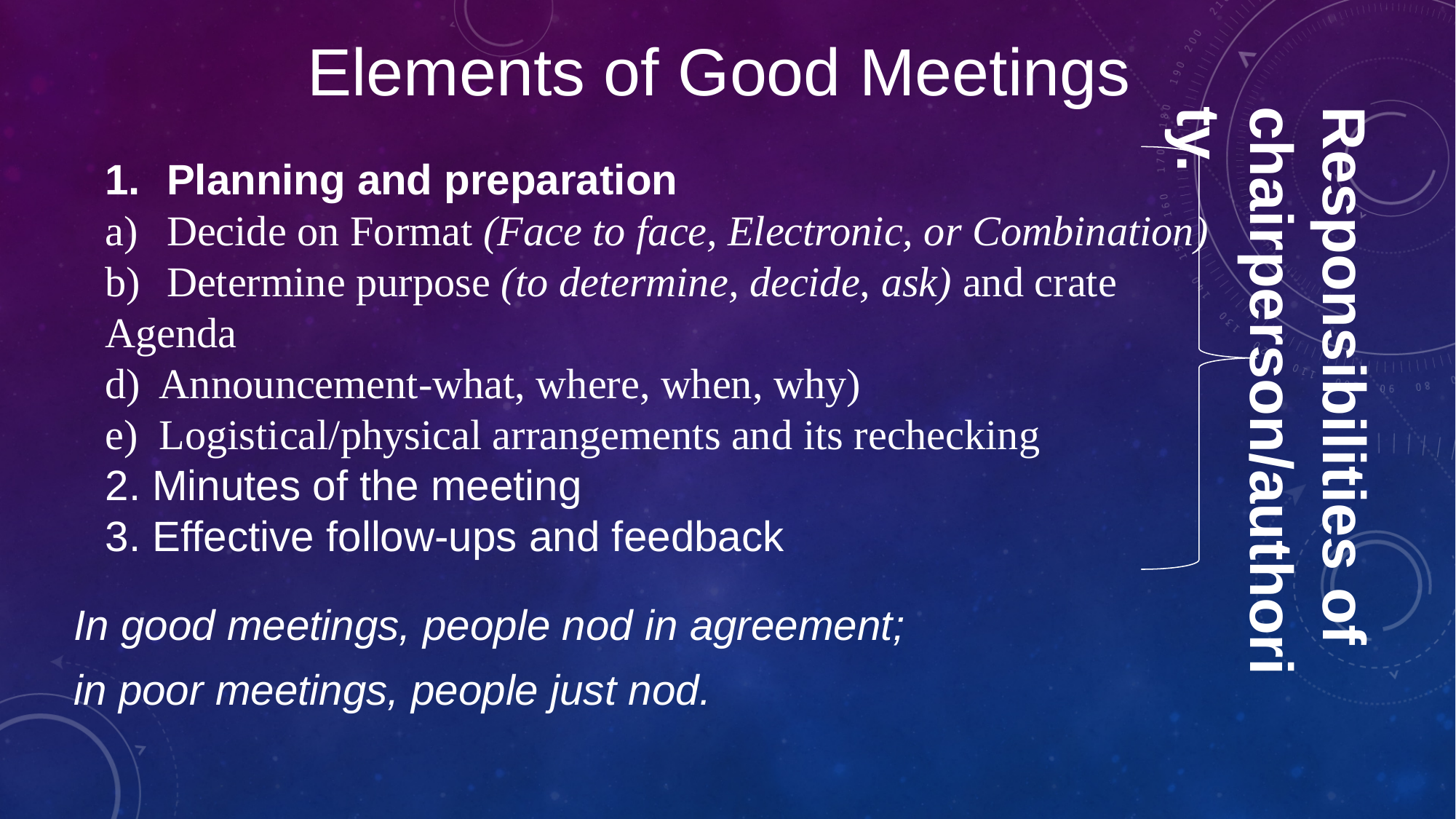

Elements of Good Meetings
Planning and preparation
Decide on Format (Face to face, Electronic, or Combination)
Determine purpose (to determine, decide, ask) and crate
Agenda
d)  Announcement-what, where, when, why)
e)  Logistical/physical arrangements and its rechecking
2. Minutes of the meeting
3. Effective follow-ups and feedback

Responsibilities of chairperson/authority.
In good meetings, people nod in agreement;
in poor meetings, people just nod.